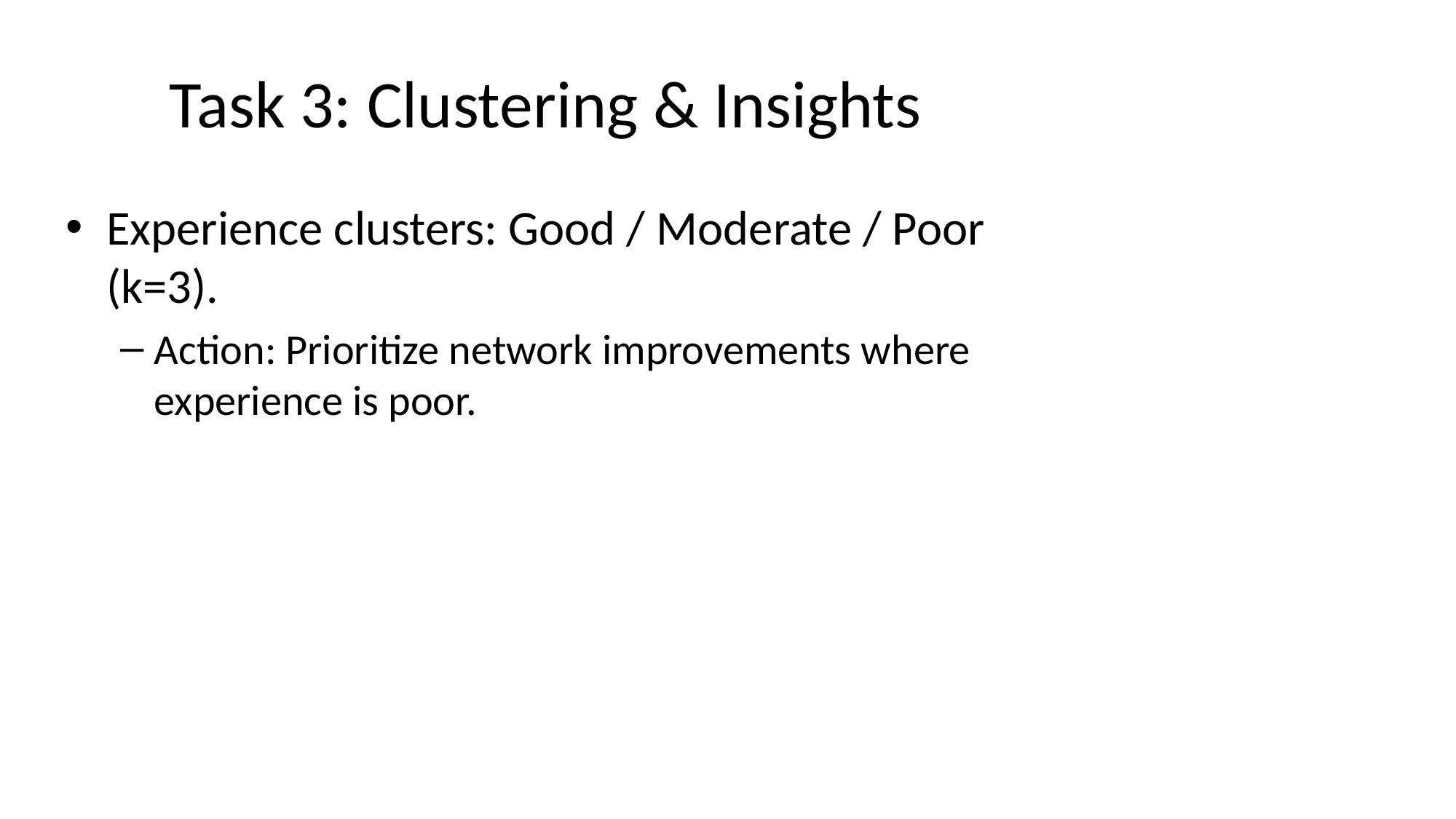

# Task 3: Clustering & Insights
Experience clusters: Good / Moderate / Poor (k=3).
Action: Prioritize network improvements where experience is poor.